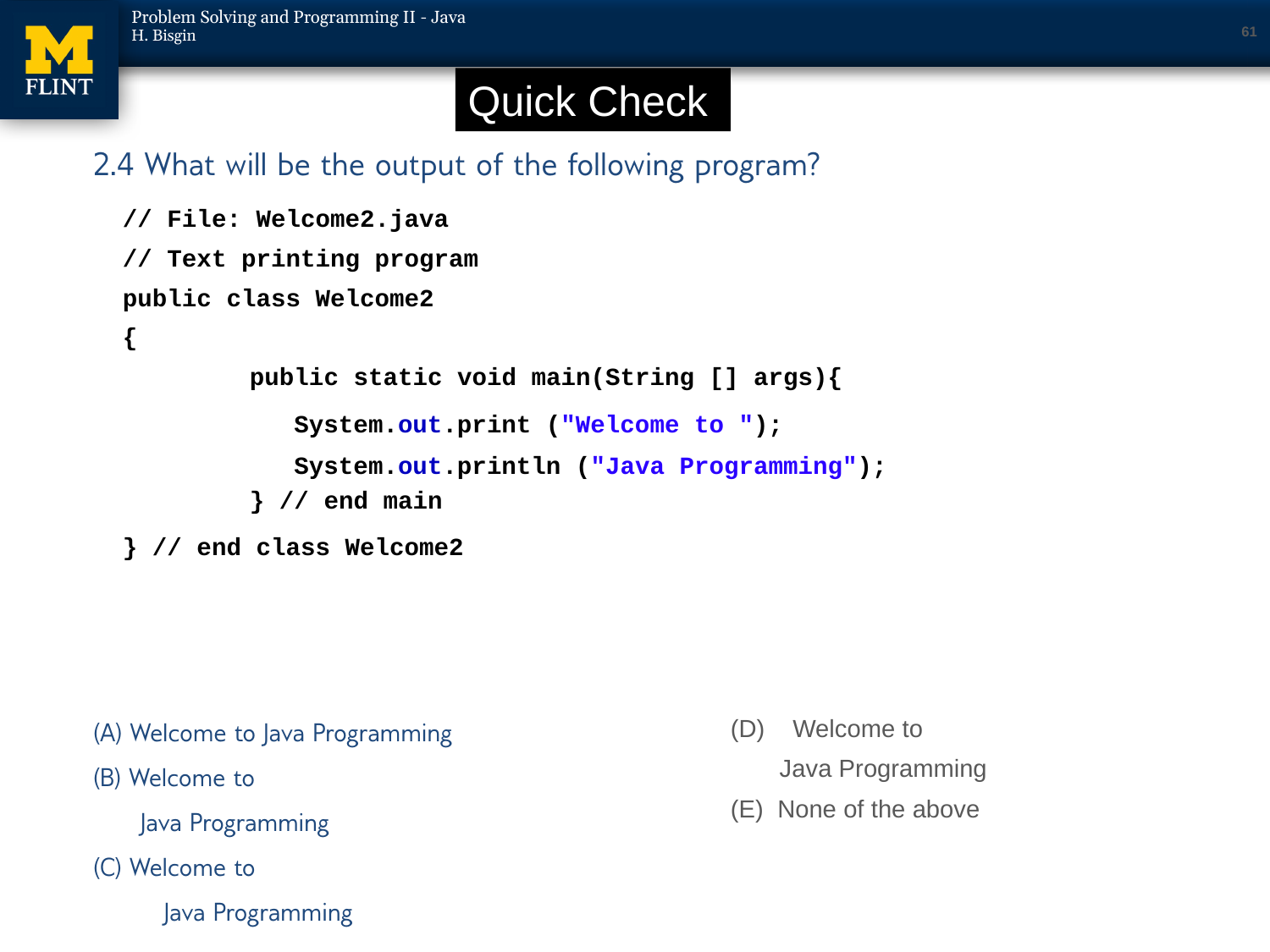

61
Quick Check

2.4 What will be the output of the following program?

(A) Welcome to Java Programming
(B) Welcome to
      Java Programming
(C) Welcome to
         Java Programming
// File: Welcome2.java
// Text printing program
public class Welcome2
{
	public static void main(String [] args){
	   System.out.print ("Welcome to ");
	   System.out.println ("Java Programming");
	} // end main
} // end class Welcome2
(D)    Welcome to
       Java Programming
(E)  None of the above